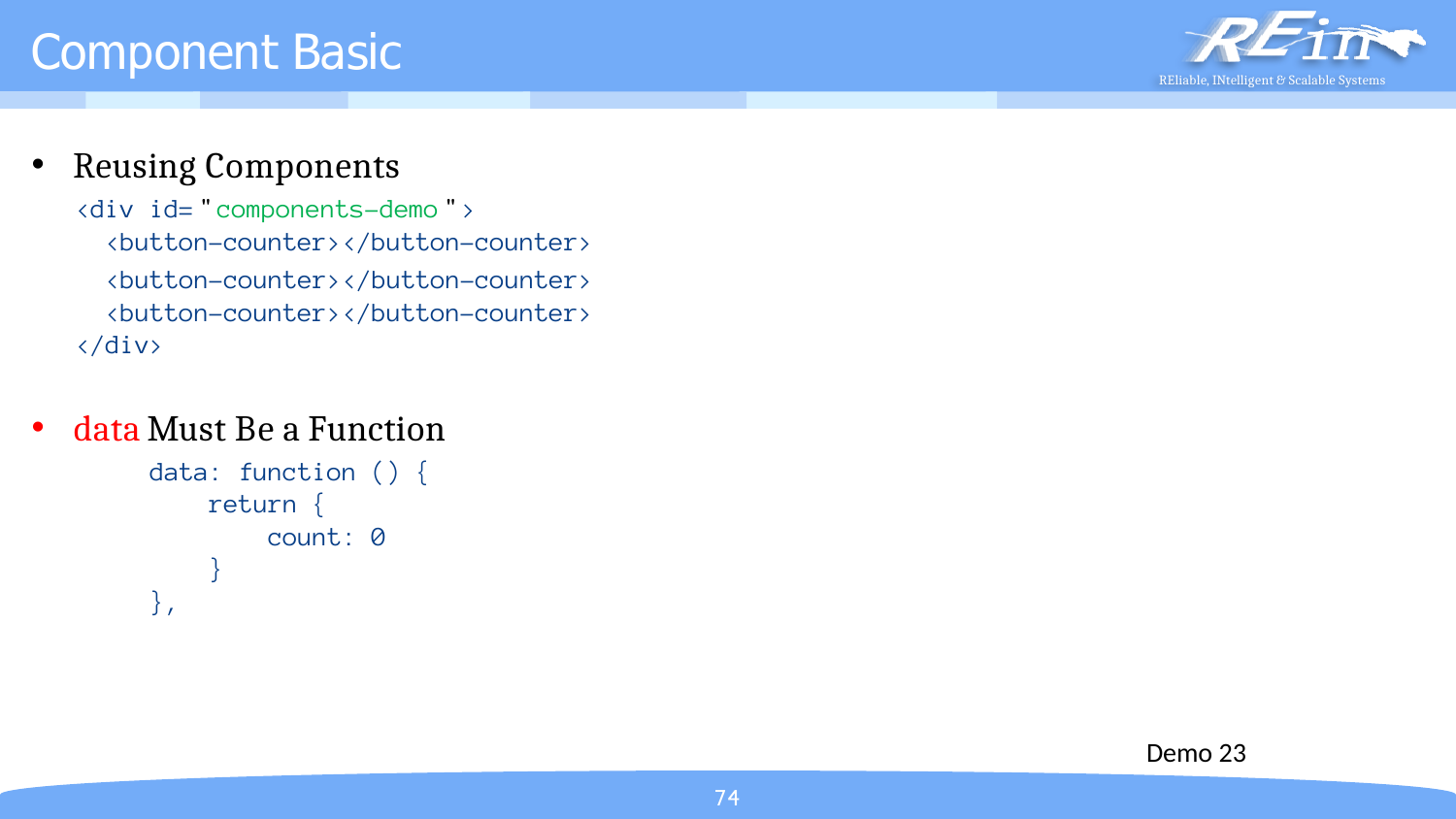

# Component Basic
Reusing Components
   <div id= " components-demo " >
     <button-counter></button-counter>
     <button-counter></button-counter>
     <button-counter></button-counter>
   </div>

data Must Be a Function
        data: function () {
            return {
                count: 0
            }
        },
Demo 23
74